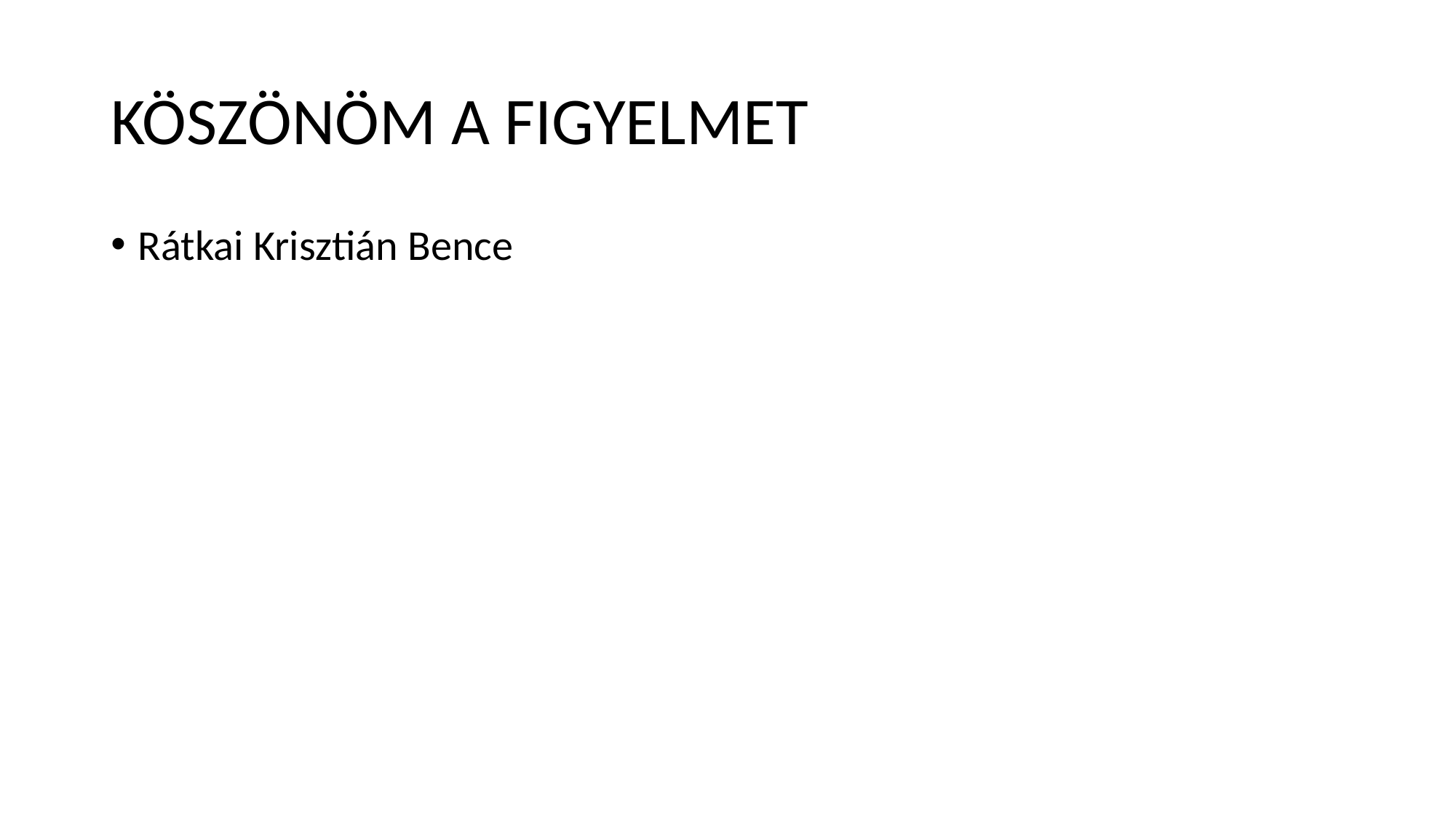

# KÖSZÖNÖM A FIGYELMET
Rátkai Krisztián Bence